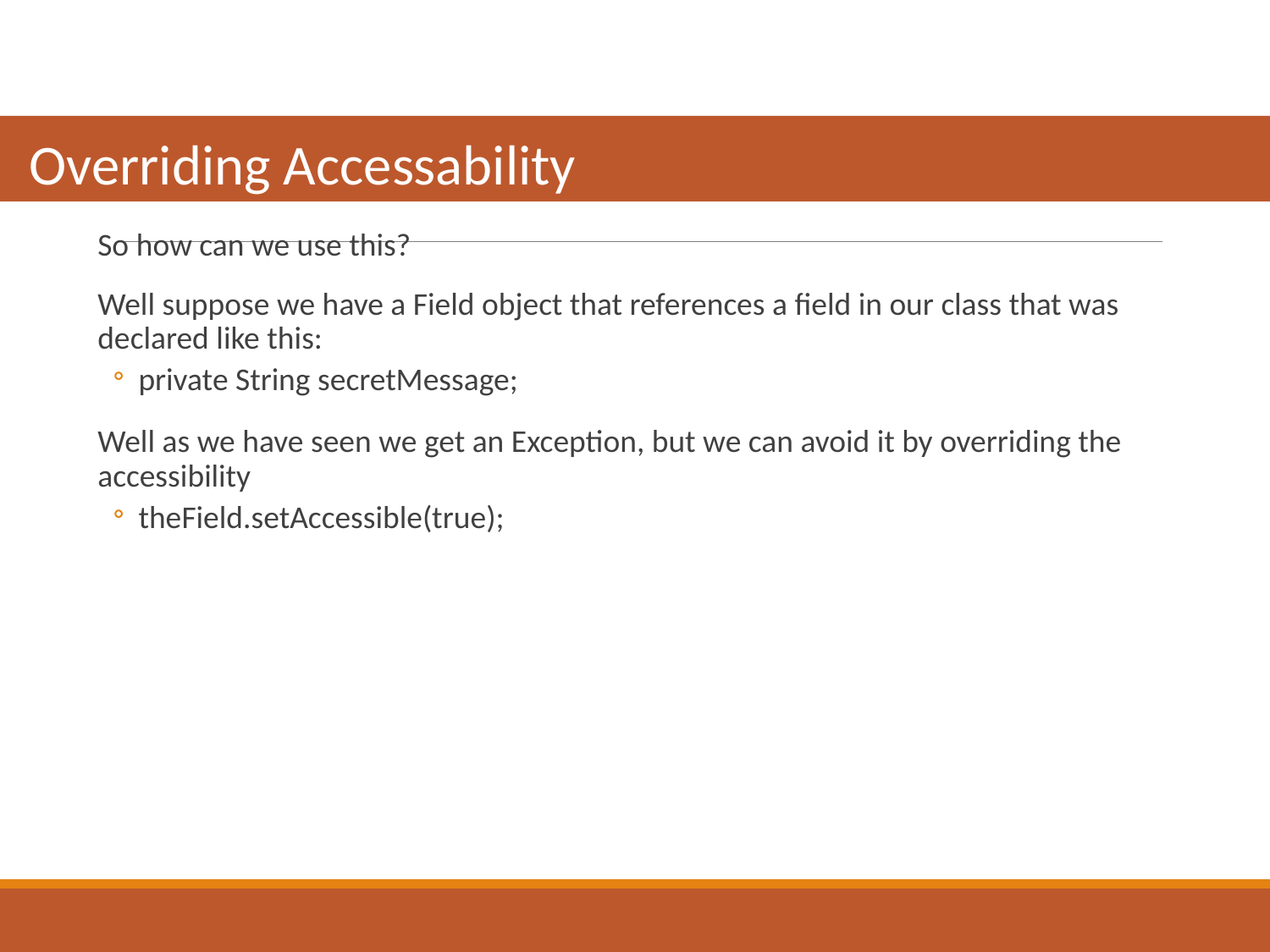

Overriding Accessability
So how can we use this?
Well suppose we have a Field object that references a field in our class that was declared like this:
private String secretMessage;
Well as we have seen we get an Exception, but we can avoid it by overriding the accessibility
theField.setAccessible(true);